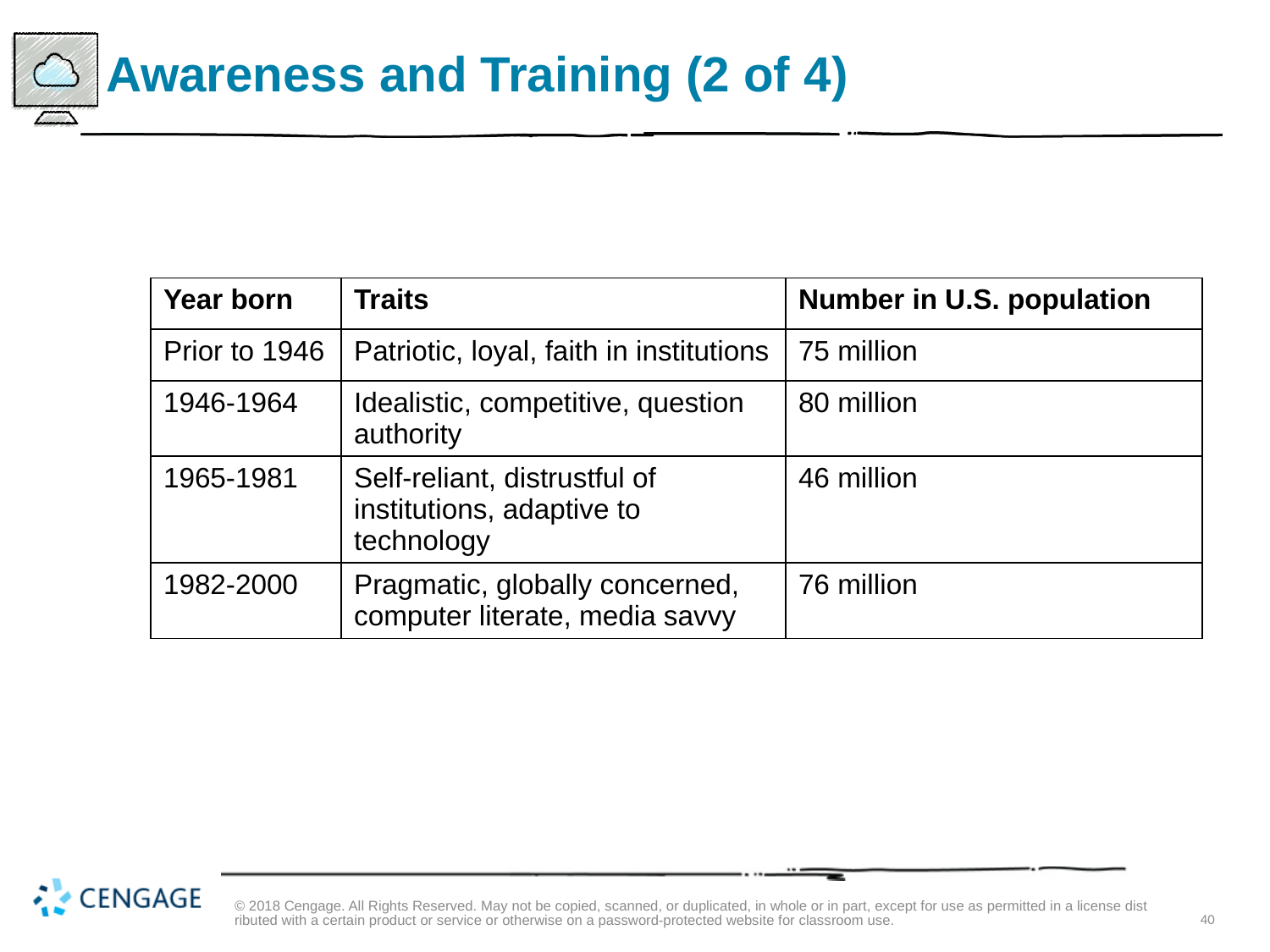

# Awareness and Training (2 of 4)
| Year born | Traits | Number in U.S. population |
| --- | --- | --- |
| Prior to 1946 | Patriotic, loyal, faith in institutions | 75 million |
| 1946-1964 | Idealistic, competitive, question authority | 80 million |
| 1965-1981 | Self-reliant, distrustful of institutions, adaptive to technology | 46 million |
| 1982-2000 | Pragmatic, globally concerned, computer literate, media savvy | 76 million |
© 2018 Cengage. All Rights Reserved. May not be copied, scanned, or duplicated, in whole or in part, except for use as permitted in a license distributed with a certain product or service or otherwise on a password-protected website for classroom use.